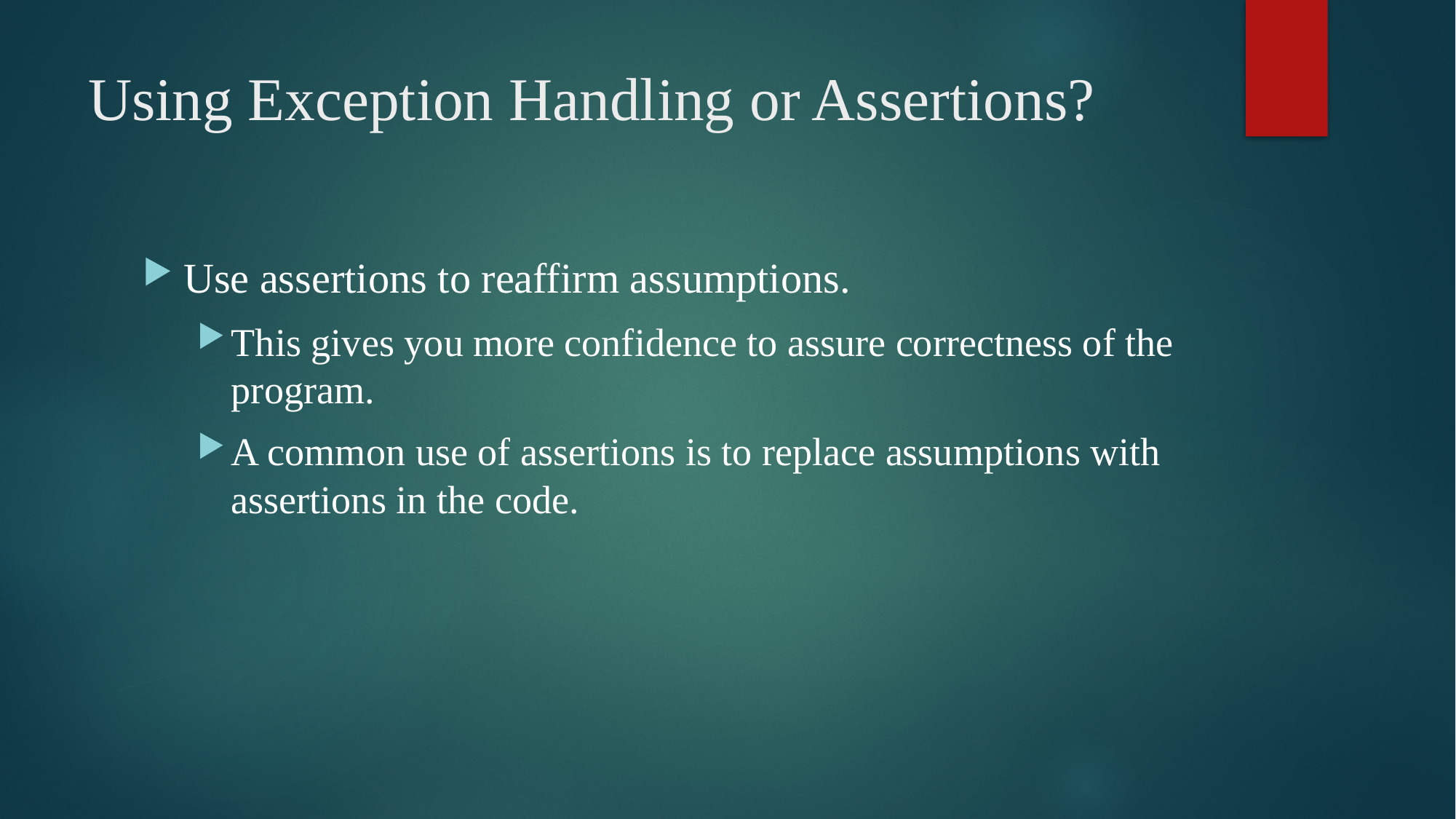

# Using Exception Handling or Assertions?
Use assertions to reaffirm assumptions.
This gives you more confidence to assure correctness of the program.
A common use of assertions is to replace assumptions with assertions in the code.